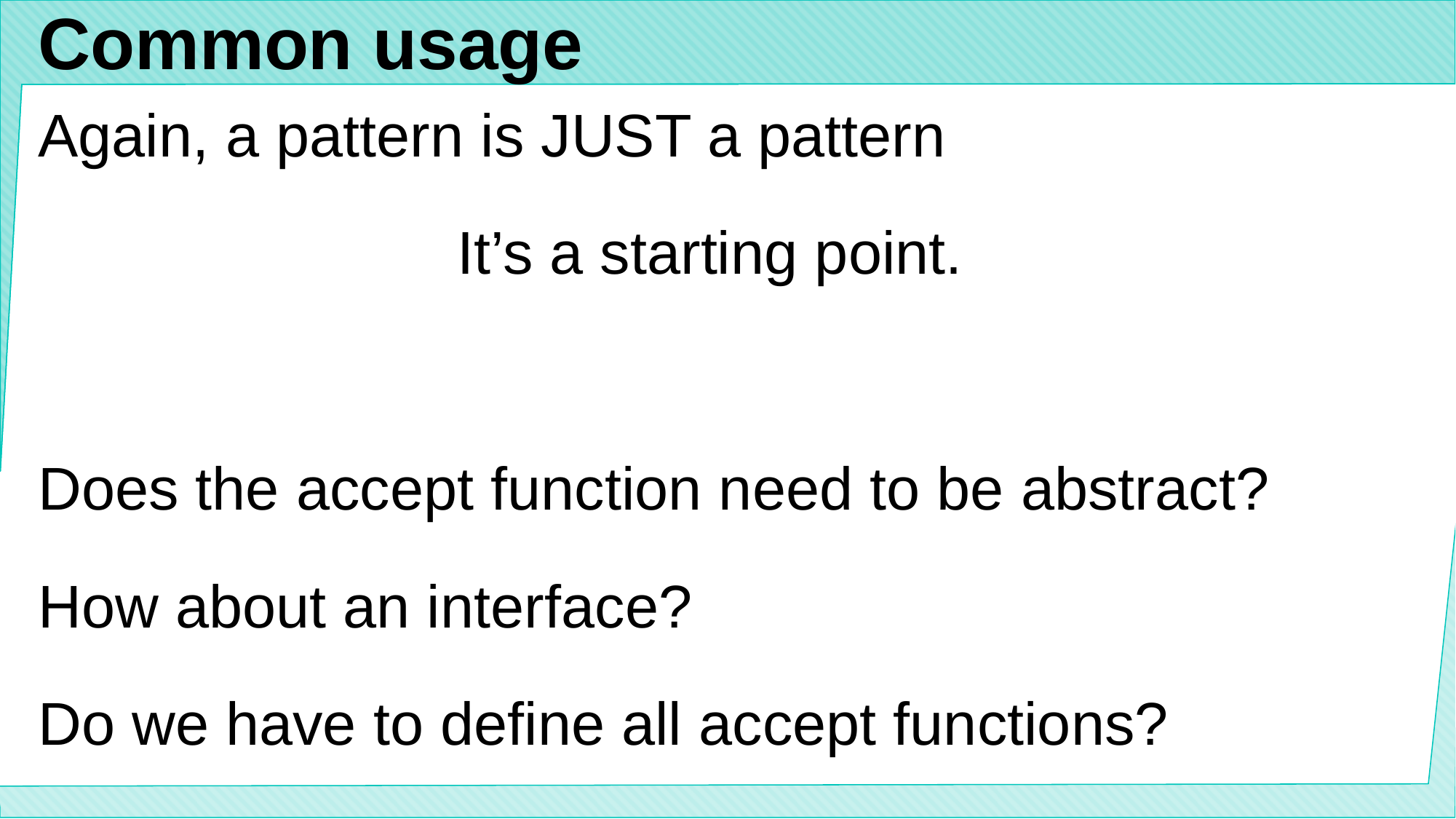

# Common usage
Again, a pattern is JUST a pattern
It’s a starting point.

Does the accept function need to be abstract?
How about an interface?
Do we have to define all accept functions?